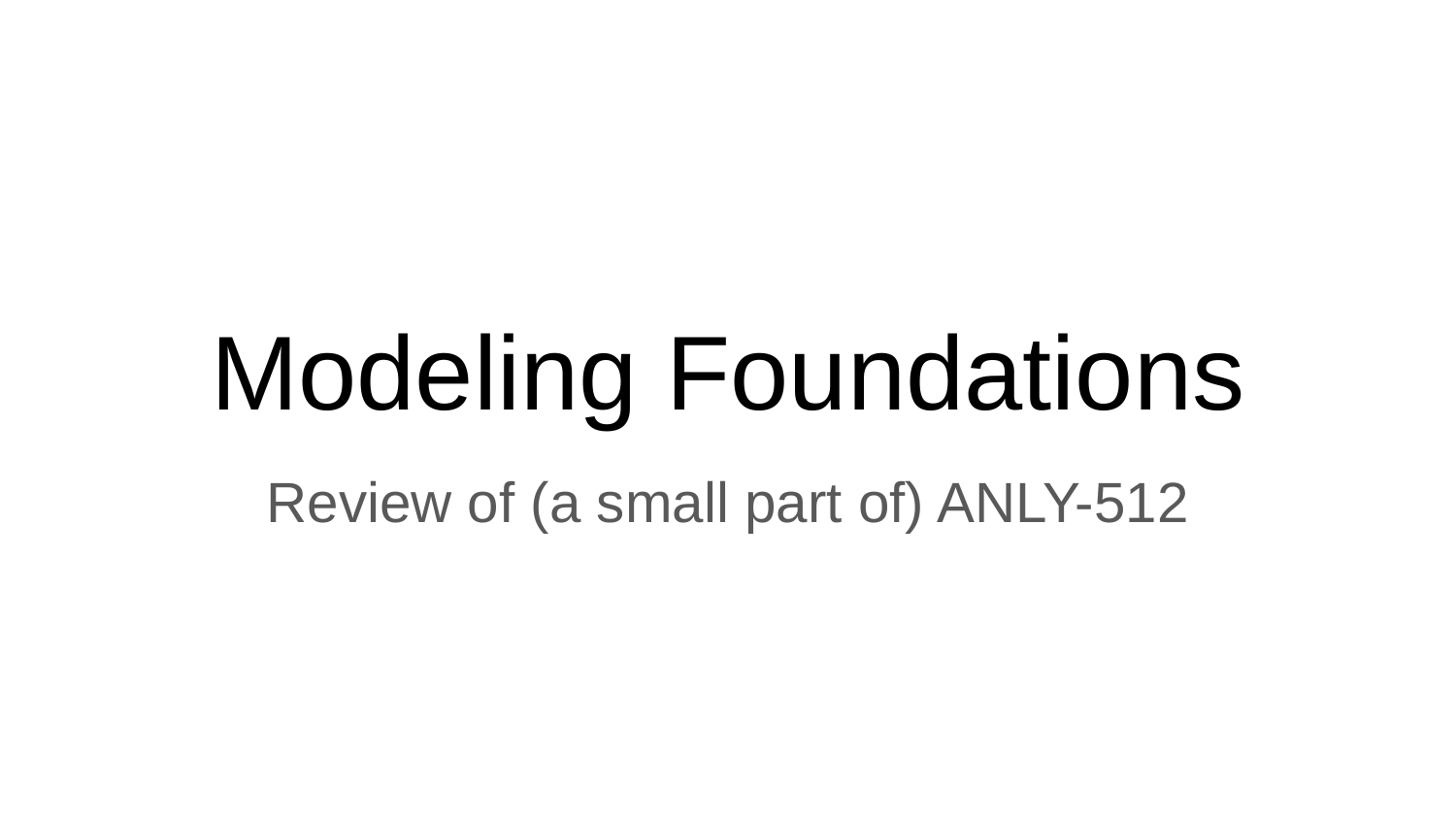

# Modeling Foundations
Review of (a small part of) ANLY-512